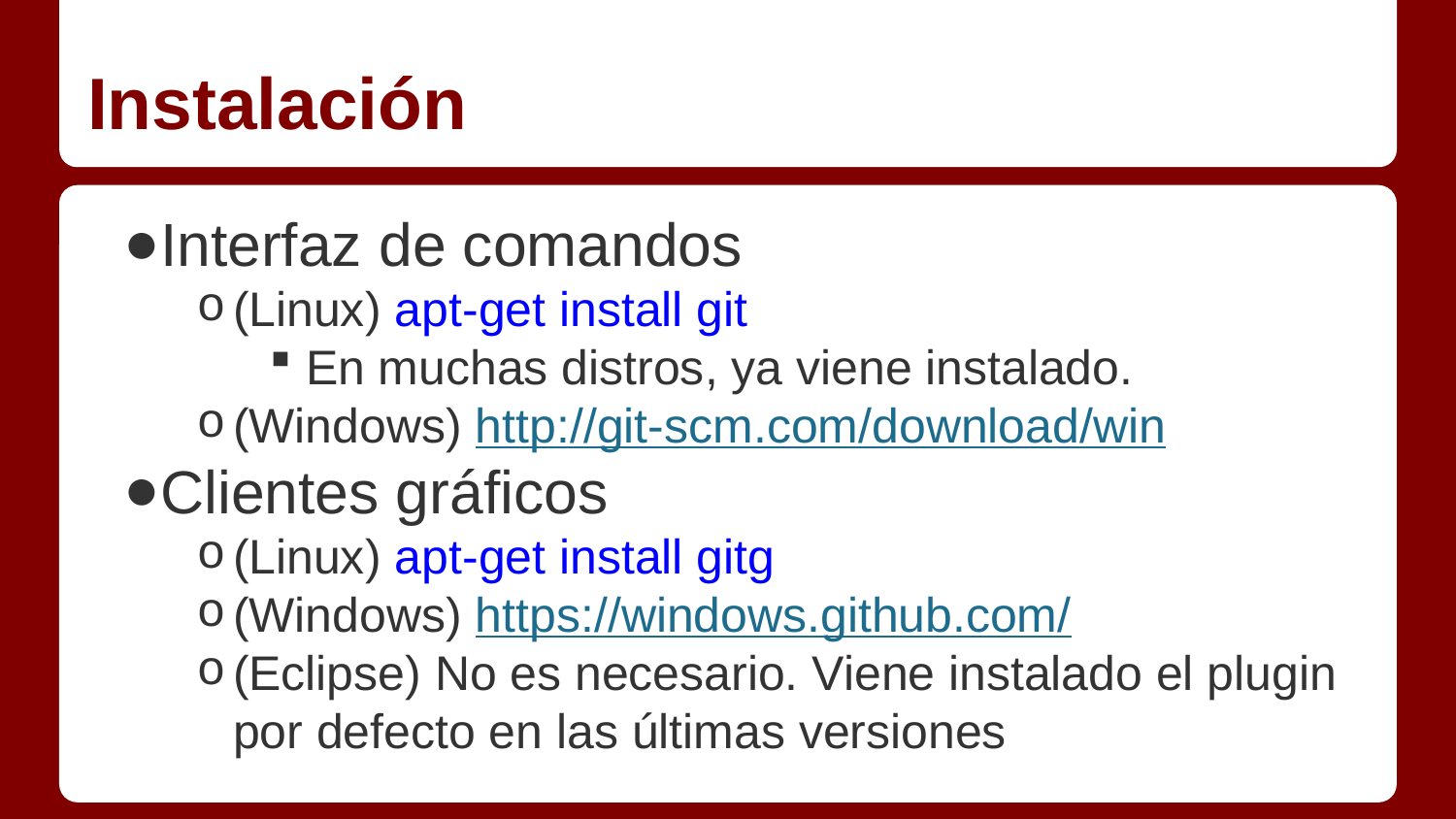

# Instalación
Interfaz de comandos
(Linux) apt-get install git
En muchas distros, ya viene instalado.
(Windows) http://git-scm.com/download/win
Clientes gráficos
(Linux) apt-get install gitg
(Windows) https://windows.github.com/
(Eclipse) No es necesario. Viene instalado el plugin por defecto en las últimas versiones